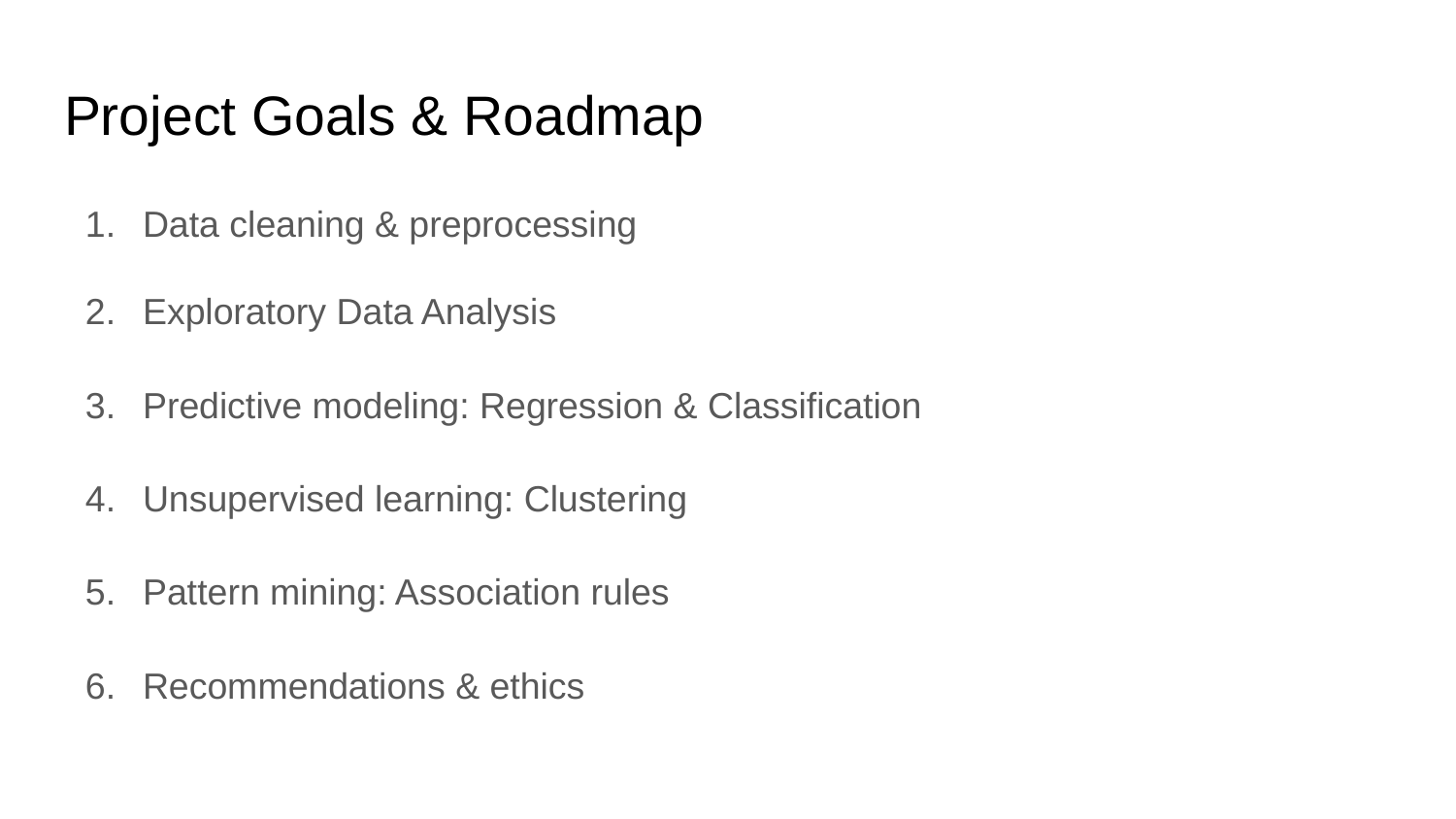

# Project Goals & Roadmap
Data cleaning & preprocessing
Exploratory Data Analysis
Predictive modeling: Regression & Classification
Unsupervised learning: Clustering
Pattern mining: Association rules
Recommendations & ethics